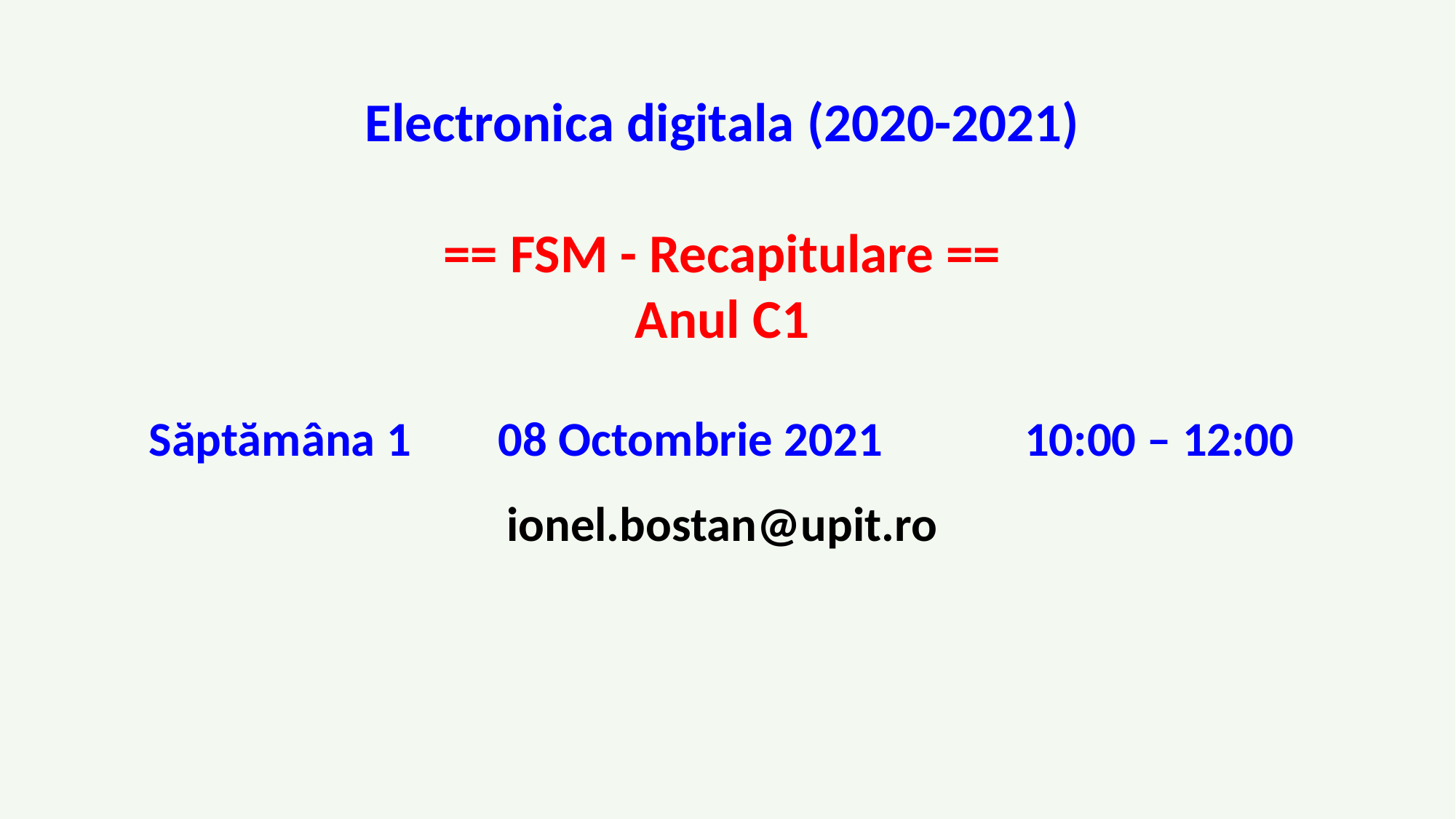

Electronica digitala (2020-2021)

== FSM - Recapitulare ==
Anul C1

     Săptămâna 1        08 Octombrie 2021             10:00 – 12:00
ionel.bostan@upit.ro